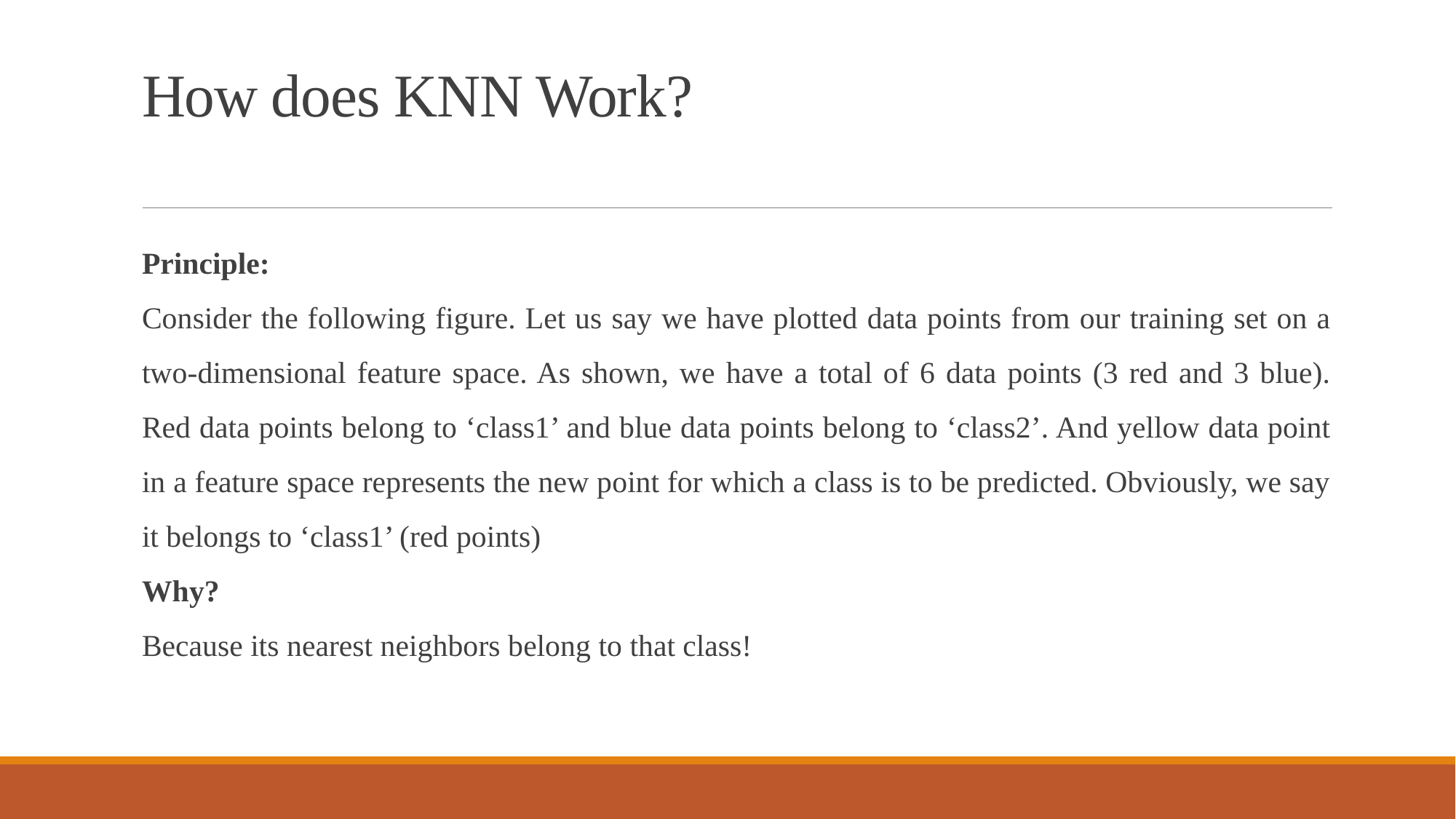

# How does KNN Work?
Principle:
Consider the following figure. Let us say we have plotted data points from our training set on a two-dimensional feature space. As shown, we have a total of 6 data points (3 red and 3 blue). Red data points belong to ‘class1’ and blue data points belong to ‘class2’. And yellow data point in a feature space represents the new point for which a class is to be predicted. Obviously, we say it belongs to ‘class1’ (red points)
Why?
Because its nearest neighbors belong to that class!